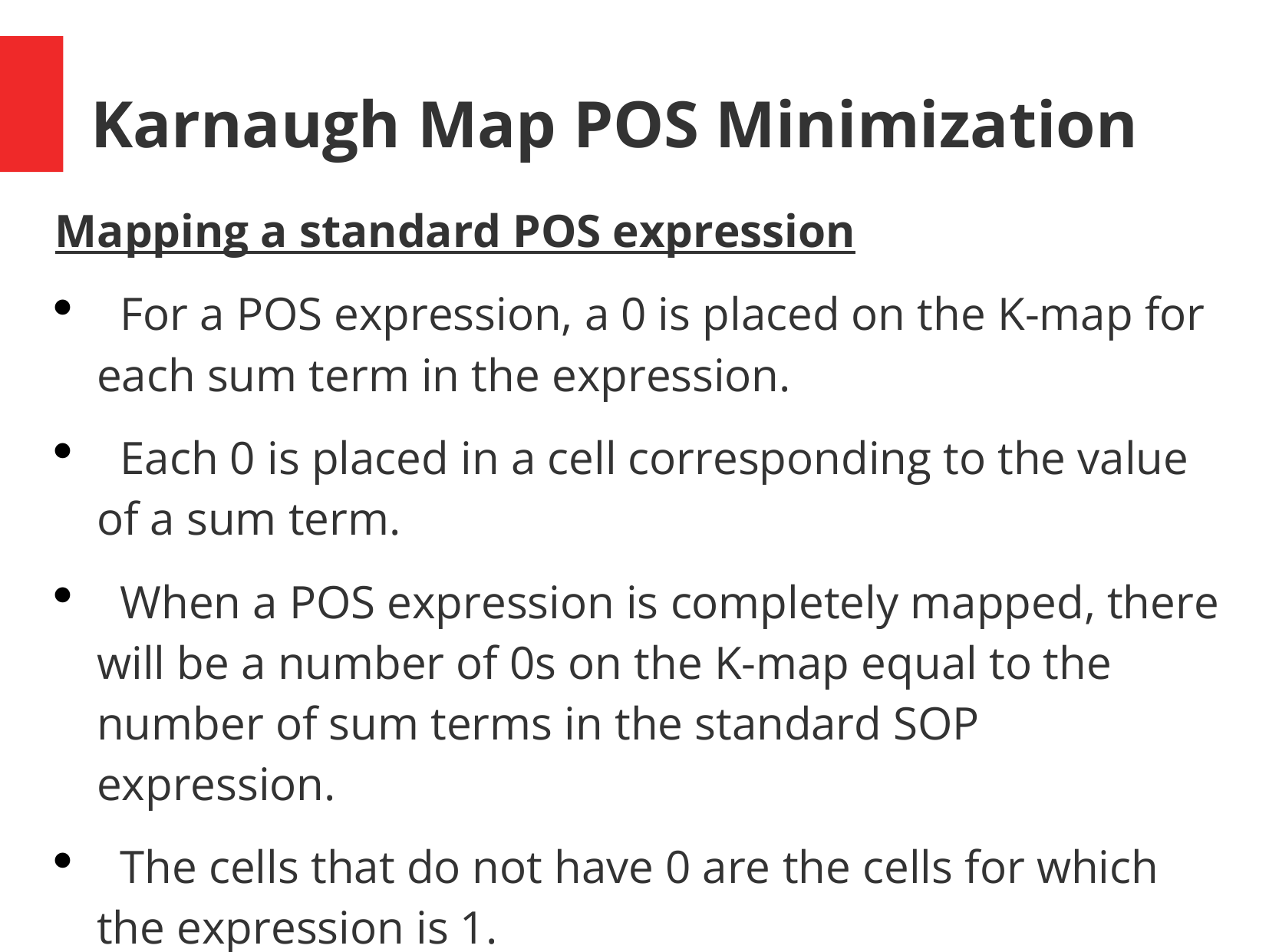

# Karnaugh Map POS Minimization
Mapping a standard POS expression
  For a POS expression, a 0 is placed on the K-map for each sum term in the expression.
  Each 0 is placed in a cell corresponding to the value of a sum term.
  When a POS expression is completely mapped, there will be a number of 0s on the K-map equal to the number of sum terms in the standard SOP expression.
  The cells that do not have 0 are the cells for which the expression is 1.